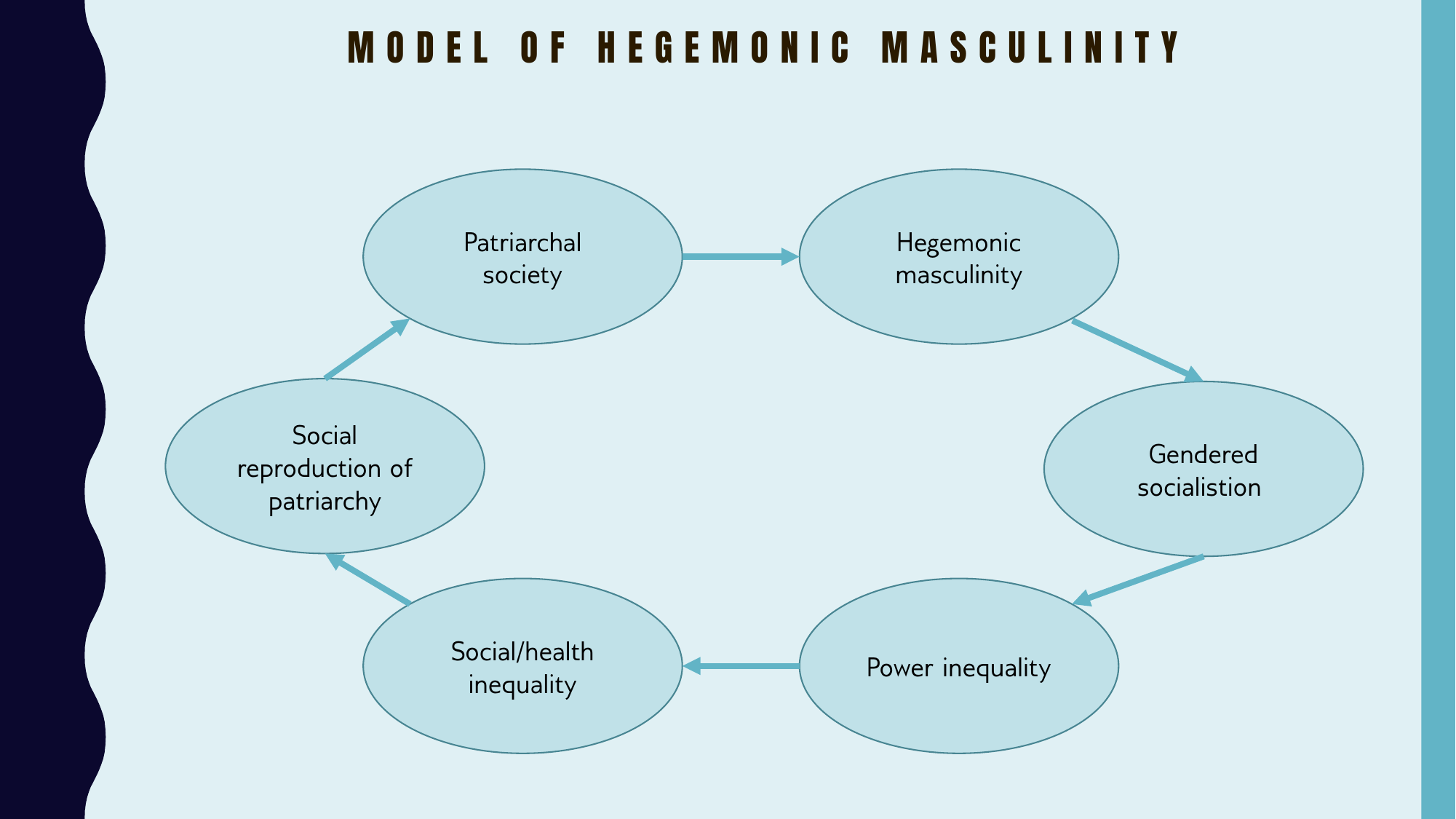

# Model of hegemonic masculinity
Hegemonic masculinity
Patriarchal society
Social reproduction of patriarchy
Gendered socialistion
Social/health inequality
Power inequality